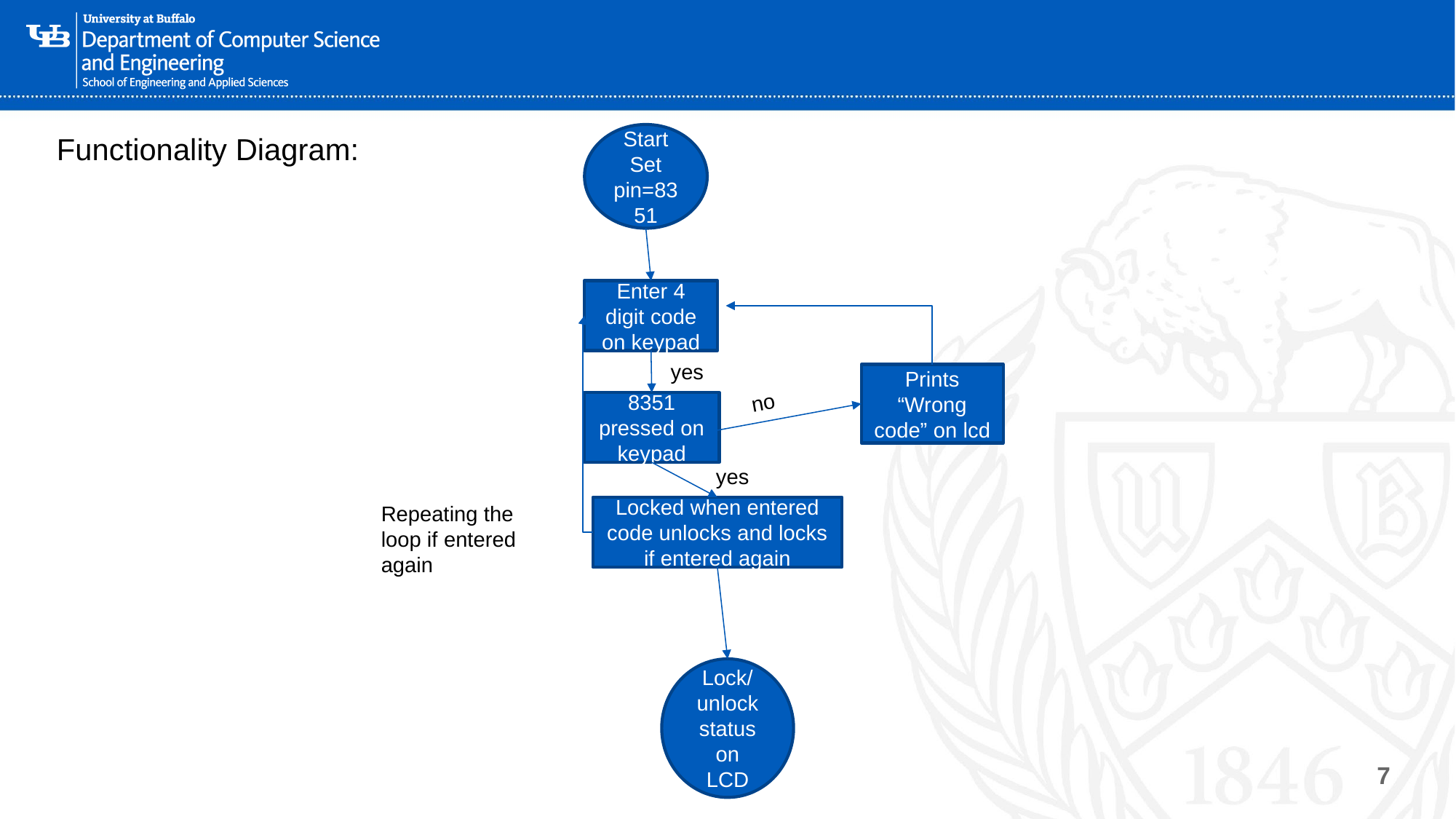

Functionality Diagram:
Start
Set pin=8351
Enter 4 digit code on keypad
yes
Prints “Wrong code” on lcd
no
8351 pressed on keypad
yes
Repeating the loop if entered again
Locked when entered code unlocks and locks if entered again
Lock/unlock status on LCD